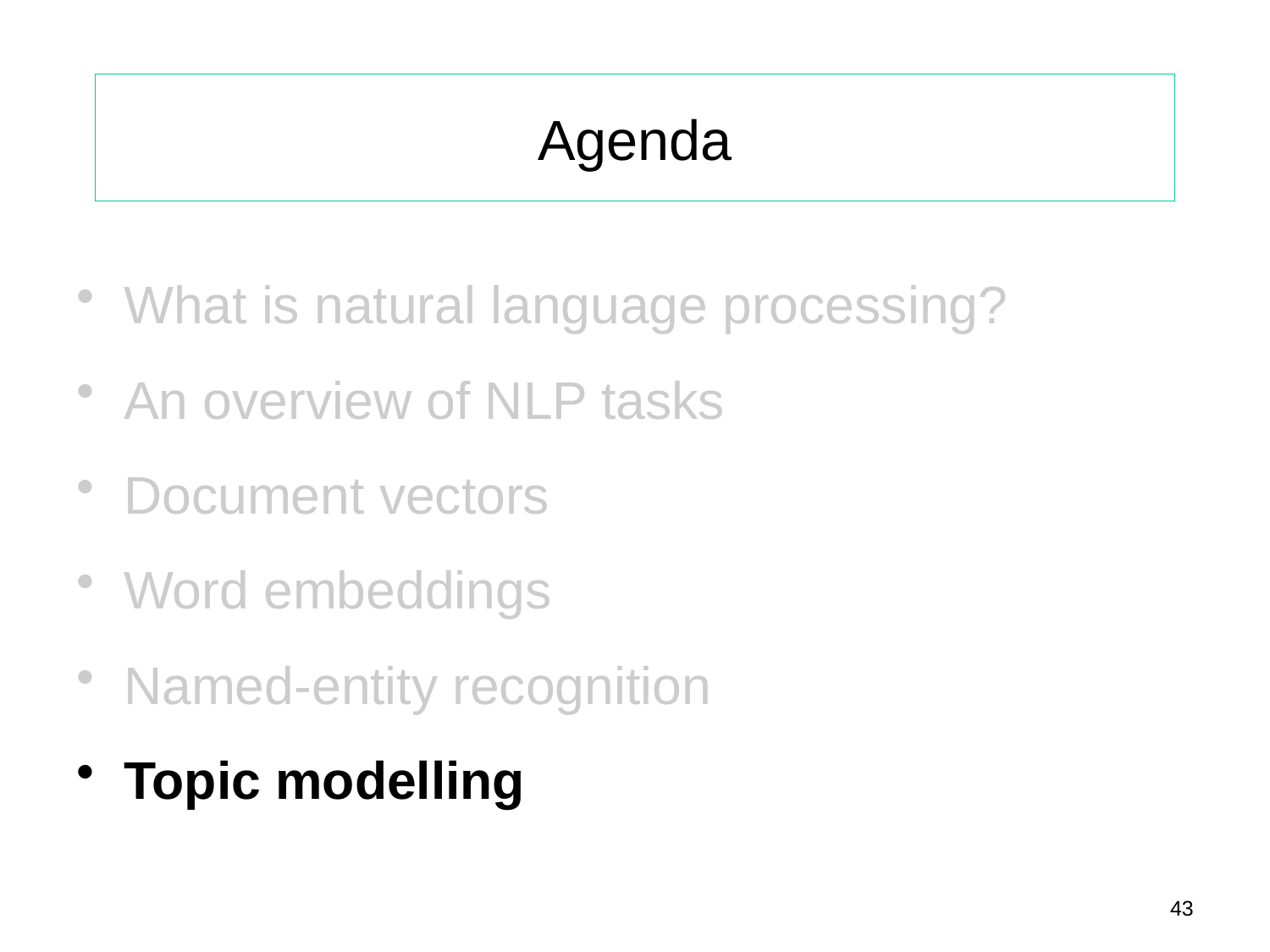

# Agenda
What is natural language processing?
An overview of NLP tasks
Document vectors
Word embeddings
Named-entity recognition
Topic modelling
43